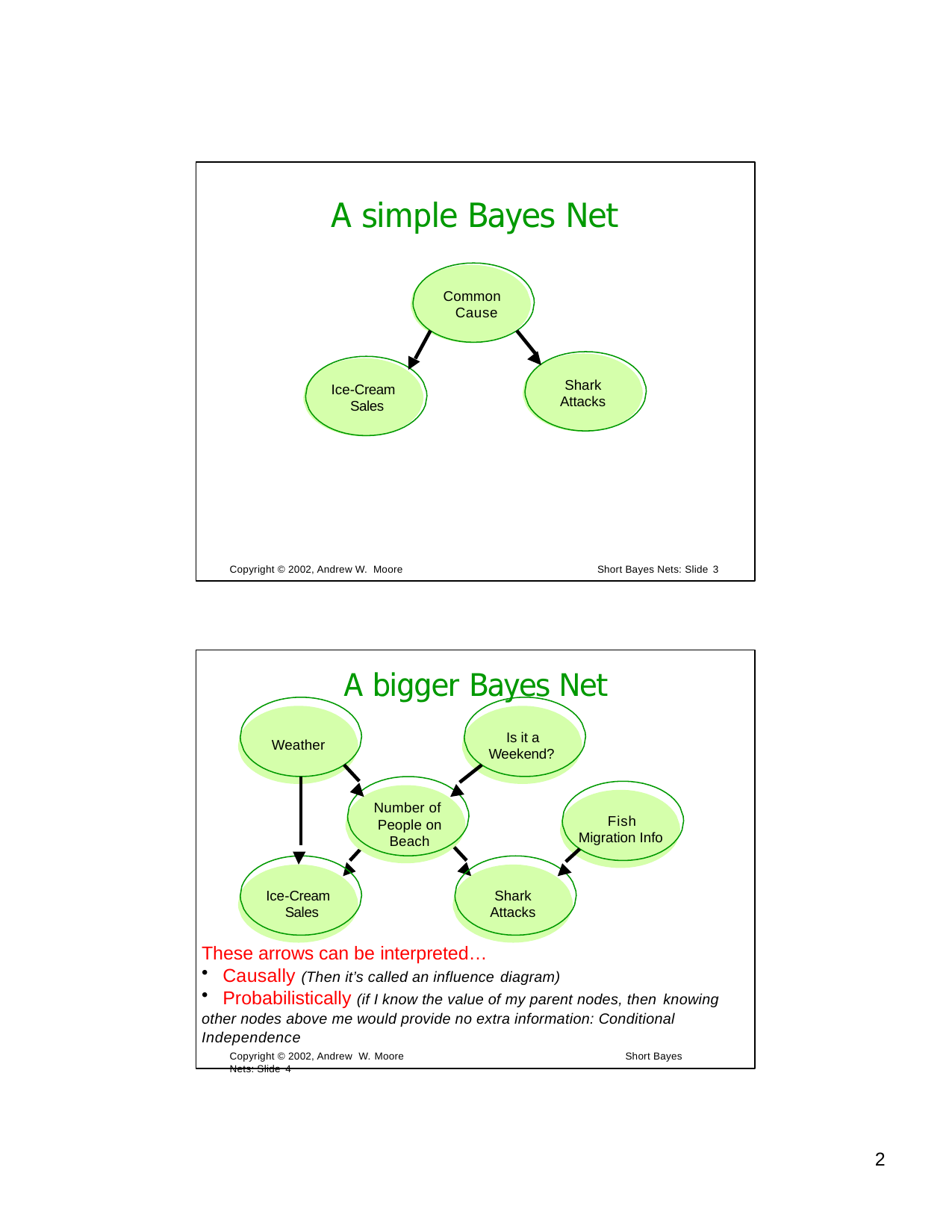

# A simple Bayes Net

Common  Cause

Shark  Attacks
Ice-Cream  Sales
Copyright © 2002, Andrew W. Moore
Short Bayes Nets: Slide 3

A bigger Bayes Net

Is it a  Weekend?
Weather

Number of  People on  Beach
Fish  Migration Info

Ice-Cream  Sales
Shark  Attacks
These arrows can be interpreted…
Causally (Then it’s called an influence diagram)
Probabilistically (if I know the value of my parent nodes, then knowing
other nodes above me would provide no extra information: Conditional  Independence
Copyright © 2002, Andrew W. Moore	Short Bayes Nets: Slide 4
2